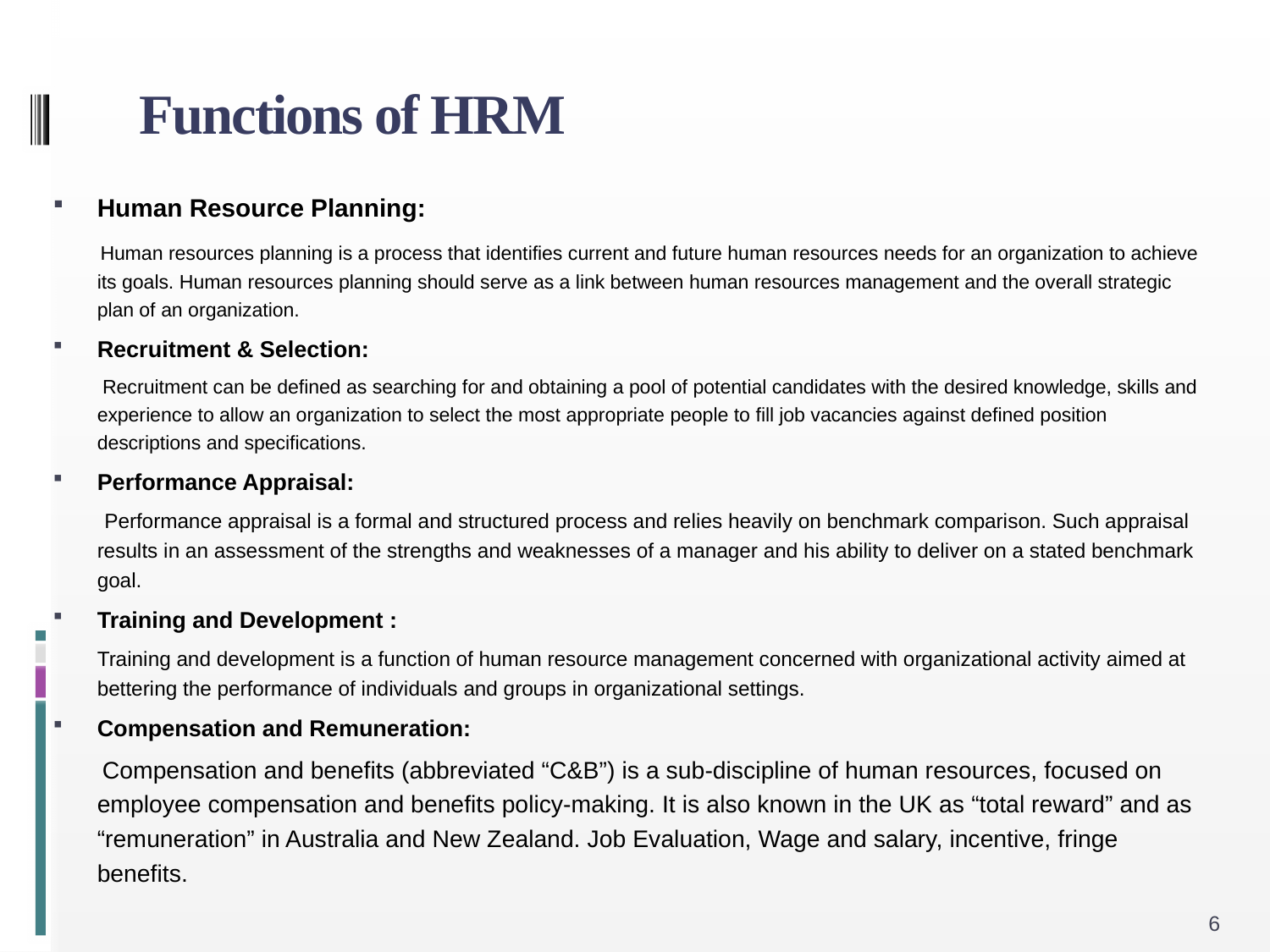

# Functions of HRM
Human Resource Planning:
       Human resources planning is a process that identifies current and future human resources needs for an organization to achieve its goals. Human resources planning should serve as a link between human resources management and the overall strategic plan of an organization.
Recruitment & Selection:
         Recruitment can be defined as searching for and obtaining a pool of potential candidates with the desired knowledge, skills and experience to allow an organization to select the most appropriate people to fill job vacancies against defined position descriptions and specifications.
Performance Appraisal:
         Performance appraisal is a formal and structured process and relies heavily on benchmark comparison. Such appraisal results in an assessment of the strengths and weaknesses of a manager and his ability to deliver on a stated benchmark goal.
Training and Development :
	Training and development is a function of human resource management concerned with organizational activity aimed at bettering the performance of individuals and groups in organizational settings.
Compensation and Remuneration:
	 Compensation and benefits (abbreviated “C&B”) is a sub-discipline of human resources, focused on employee compensation and benefits policy-making. It is also known in the UK as “total reward” and as “remuneration” in Australia and New Zealand. Job Evaluation, Wage and salary, incentive, fringe benefits.
6